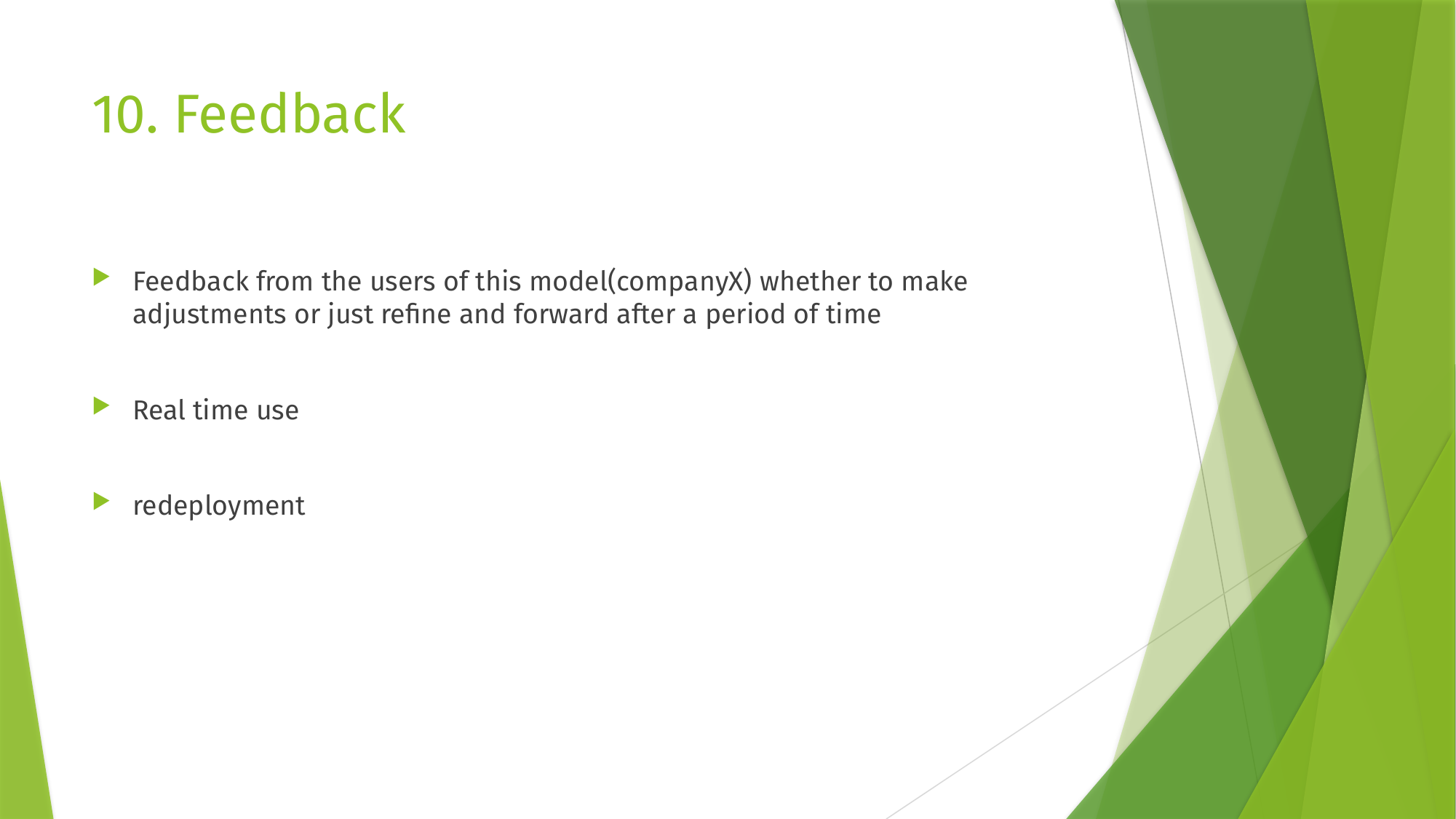

# 10. Feedback
Feedback from the users of this model(companyX) whether to make adjustments or just refine and forward after a period of time

Real time use

redeployment